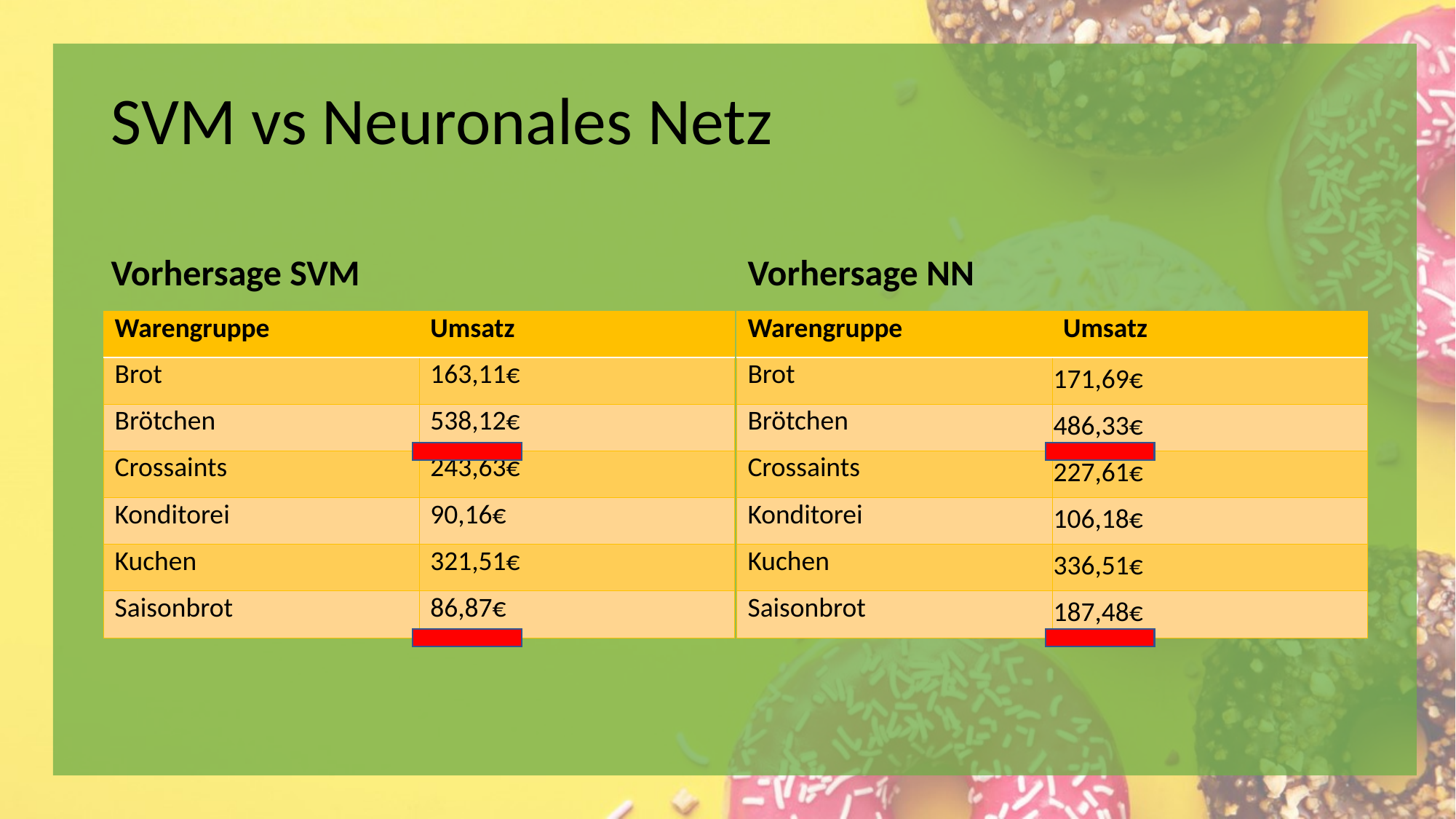

# SVM vs Neuronales Netz
Vorhersage SVM
Vorhersage NN
| Warengruppe | Umsatz |
| --- | --- |
| Brot | 171,69€ |
| Brötchen | 486,33€ |
| Crossaints | 227,61€ |
| Konditorei | 106,18€ |
| Kuchen | 336,51€ |
| Saisonbrot | 187,48€ |
| Warengruppe | Umsatz |
| --- | --- |
| Brot | 163,11€ |
| Brötchen | 538,12€ |
| Crossaints | 243,63€ |
| Konditorei | 90,16€ |
| Kuchen | 321,51€ |
| Saisonbrot | 86,87€ |